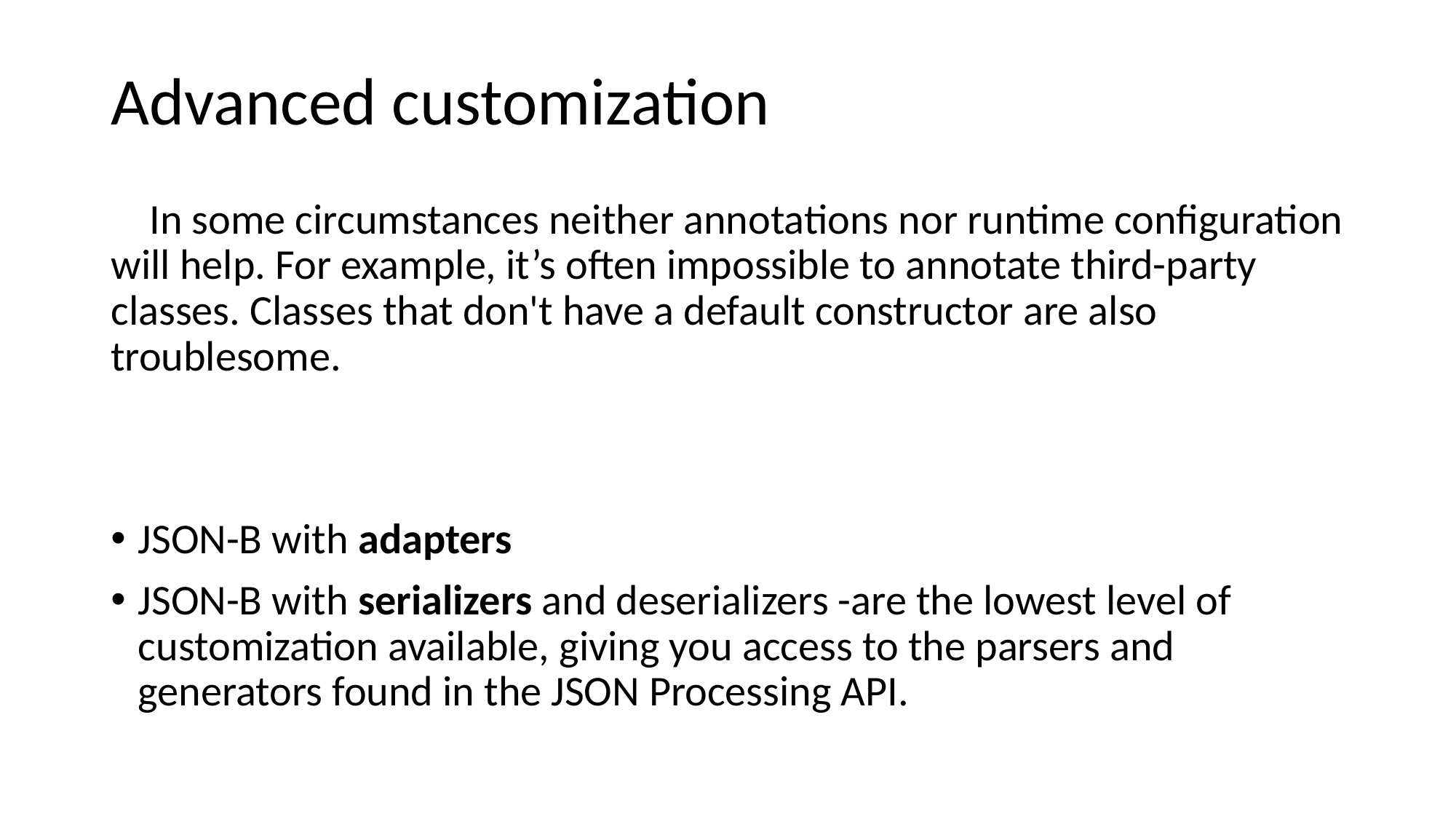

# Advanced customization
    In some circumstances neither annotations nor runtime configuration will help. For example, it’s often impossible to annotate third-party classes. Classes that don't have a default constructor are also troublesome.

JSON-B with adapters
JSON-B with serializers and deserializers -are the lowest level of customization available, giving you access to the parsers and generators found in the JSON Processing API.